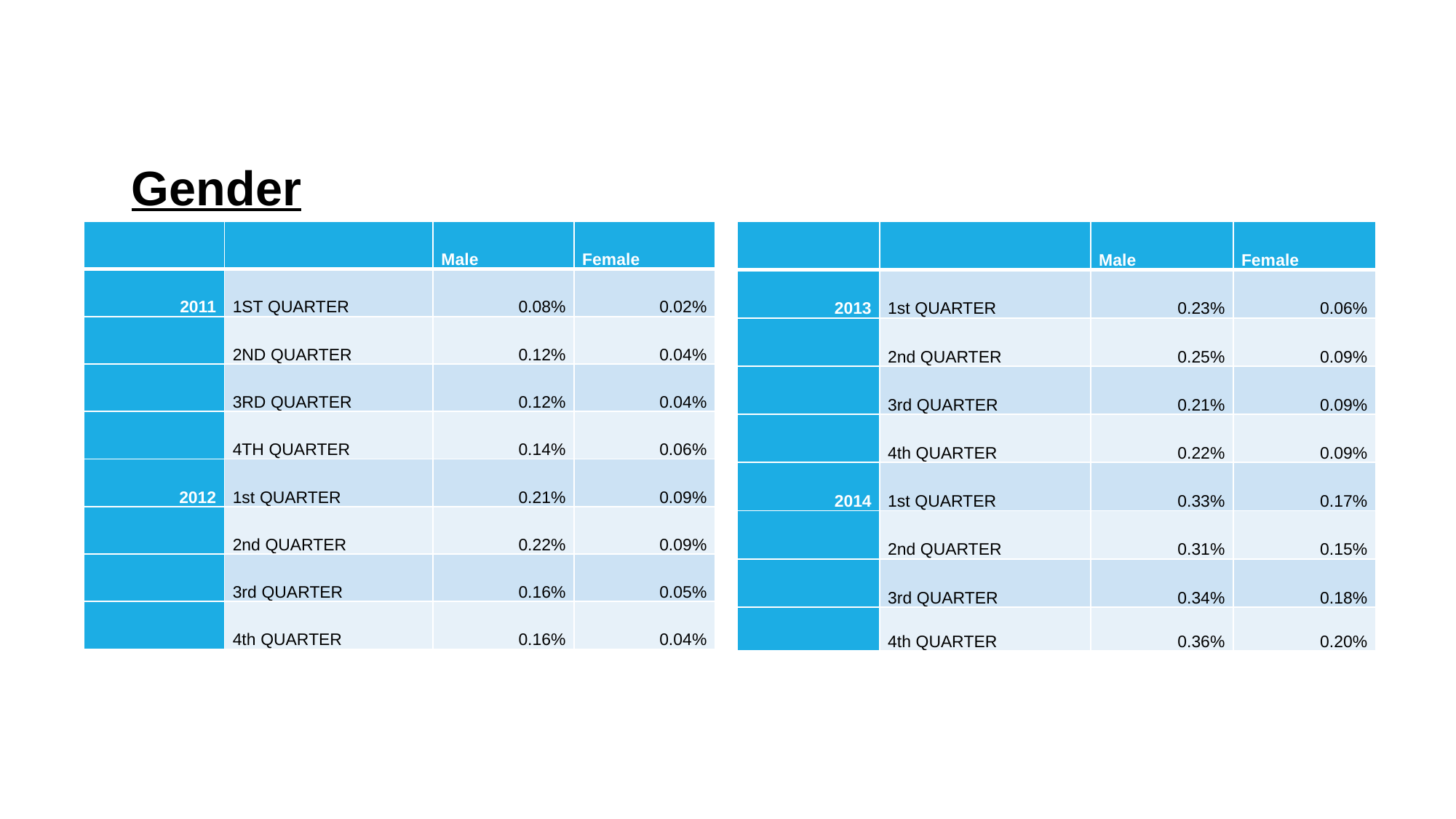

Gender
|  |  | Male | Female |
| --- | --- | --- | --- |
| 2013 | 1st QUARTER | 0.23% | 0.06% |
|  | 2nd QUARTER | 0.25% | 0.09% |
|  | 3rd QUARTER | 0.21% | 0.09% |
|  | 4th QUARTER | 0.22% | 0.09% |
| 2014 | 1st QUARTER | 0.33% | 0.17% |
|  | 2nd QUARTER | 0.31% | 0.15% |
|  | 3rd QUARTER | 0.34% | 0.18% |
|  | 4th QUARTER | 0.36% | 0.20% |
|  |  | Male | Female |
| --- | --- | --- | --- |
| 2011 | 1ST QUARTER | 0.08% | 0.02% |
|  | 2ND QUARTER | 0.12% | 0.04% |
|  | 3RD QUARTER | 0.12% | 0.04% |
|  | 4TH QUARTER | 0.14% | 0.06% |
| 2012 | 1st QUARTER | 0.21% | 0.09% |
|  | 2nd QUARTER | 0.22% | 0.09% |
|  | 3rd QUARTER | 0.16% | 0.05% |
|  | 4th QUARTER | 0.16% | 0.04% |